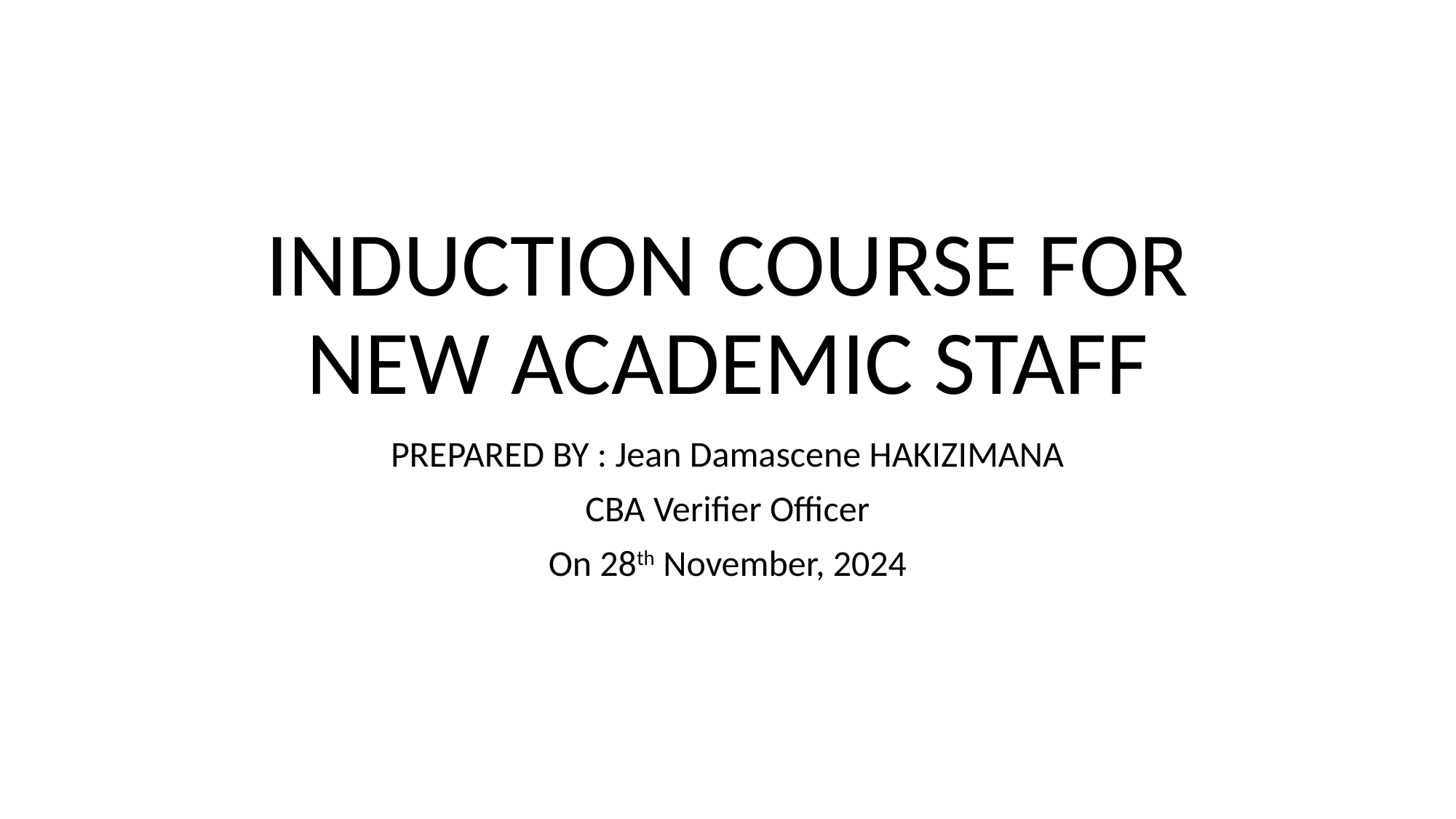

# INDUCTION COURSE FOR NEW ACADEMIC STAFF
PREPARED BY : Jean Damascene HAKIZIMANA
CBA Verifier Officer
On 28th November, 2024